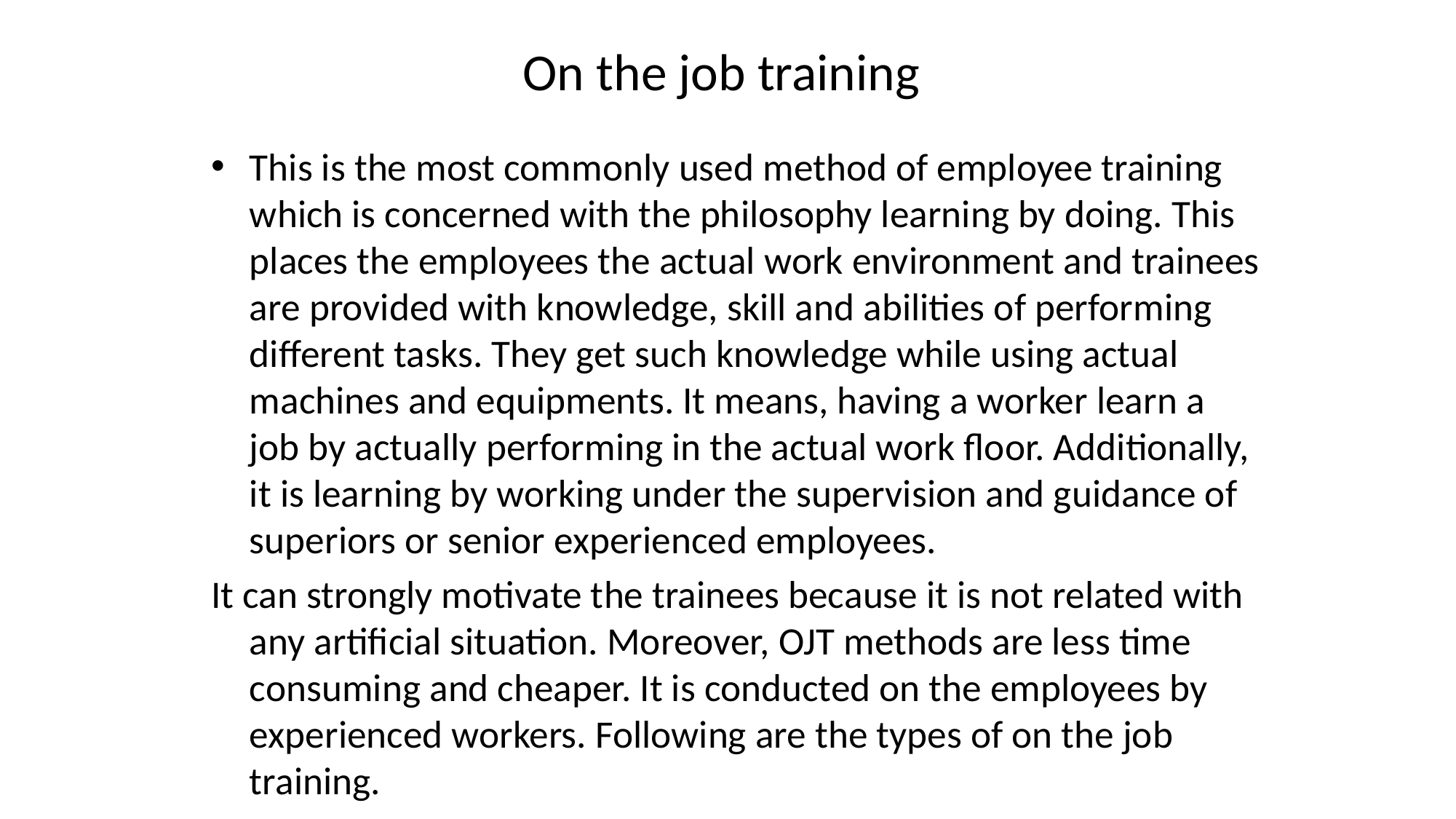

# On the job training
This is the most commonly used method of employee training which is concerned with the philosophy learning by doing. This places the employees the actual work environment and trainees are provided with knowledge, skill and abilities of performing different tasks. They get such knowledge while using actual machines and equipments. It means, having a worker learn a job by actually performing in the actual work floor. Additionally, it is learning by working under the supervision and guidance of superiors or senior experienced employees.
It can strongly motivate the trainees because it is not related with any artificial situation. Moreover, OJT methods are less time consuming and cheaper. It is conducted on the employees by experienced workers. Following are the types of on the job training.